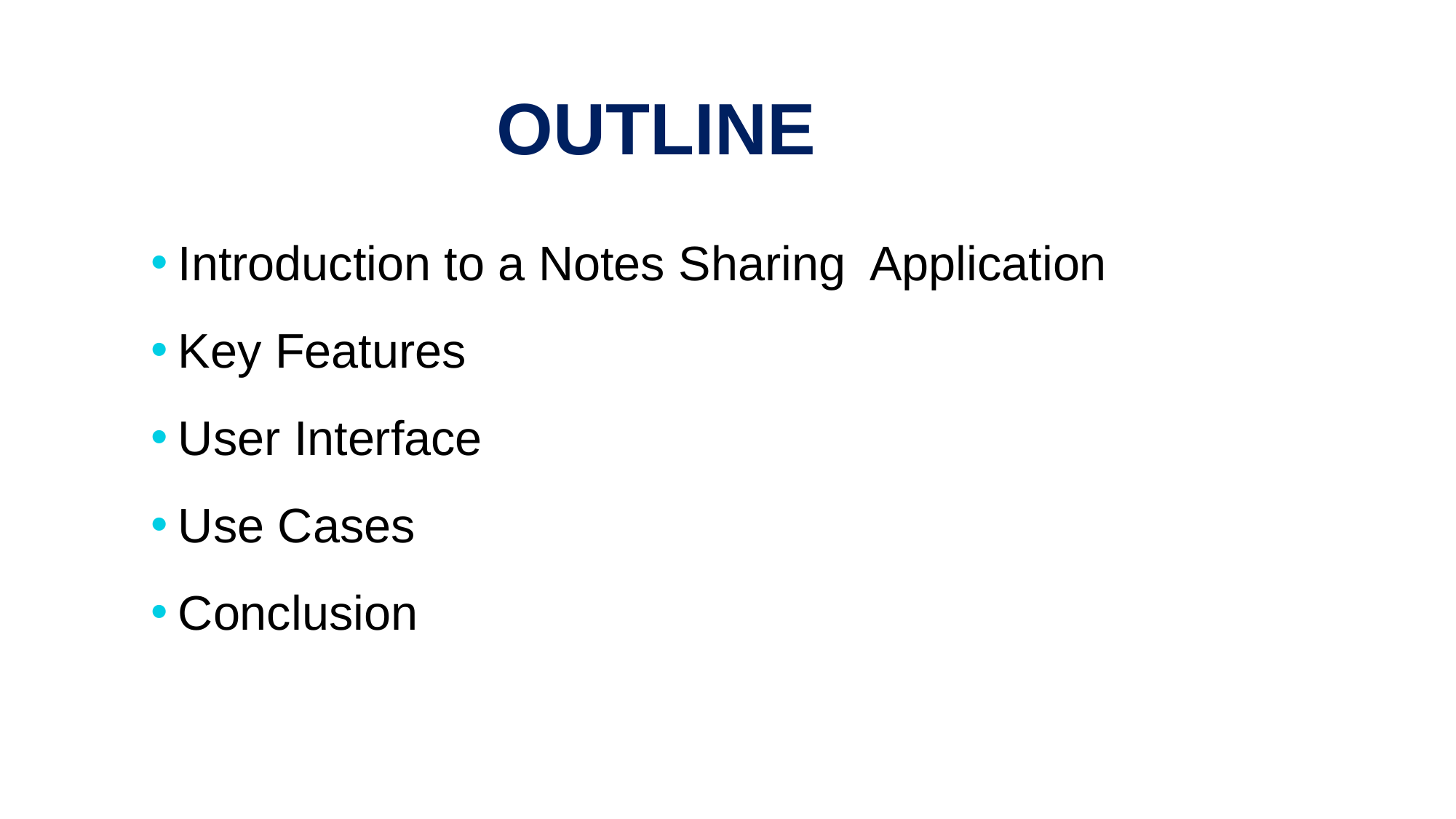

OUTLINE
Introduction to a Notes Sharing  Application
Key Features
User Interface
Use Cases
Conclusion